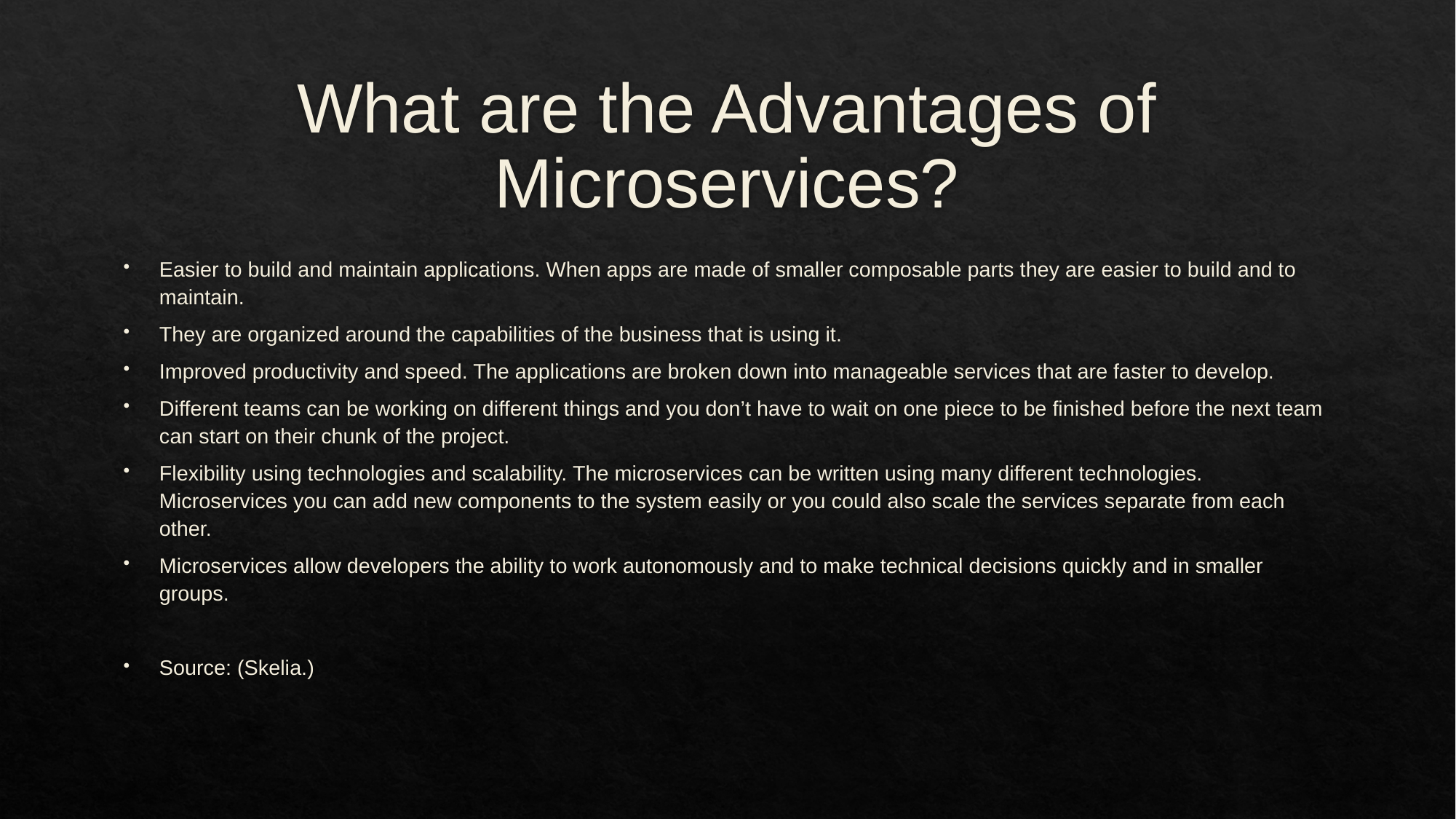

# What are the Advantages of Microservices?
Easier to build and maintain applications. When apps are made of smaller composable parts they are easier to build and to maintain.
They are organized around the capabilities of the business that is using it.
Improved productivity and speed. The applications are broken down into manageable services that are faster to develop.
Different teams can be working on different things and you don’t have to wait on one piece to be finished before the next team can start on their chunk of the project.
Flexibility using technologies and scalability. The microservices can be written using many different technologies. Microservices you can add new components to the system easily or you could also scale the services separate from each other.
Microservices allow developers the ability to work autonomously and to make technical decisions quickly and in smaller groups.

Source: (Skelia.)